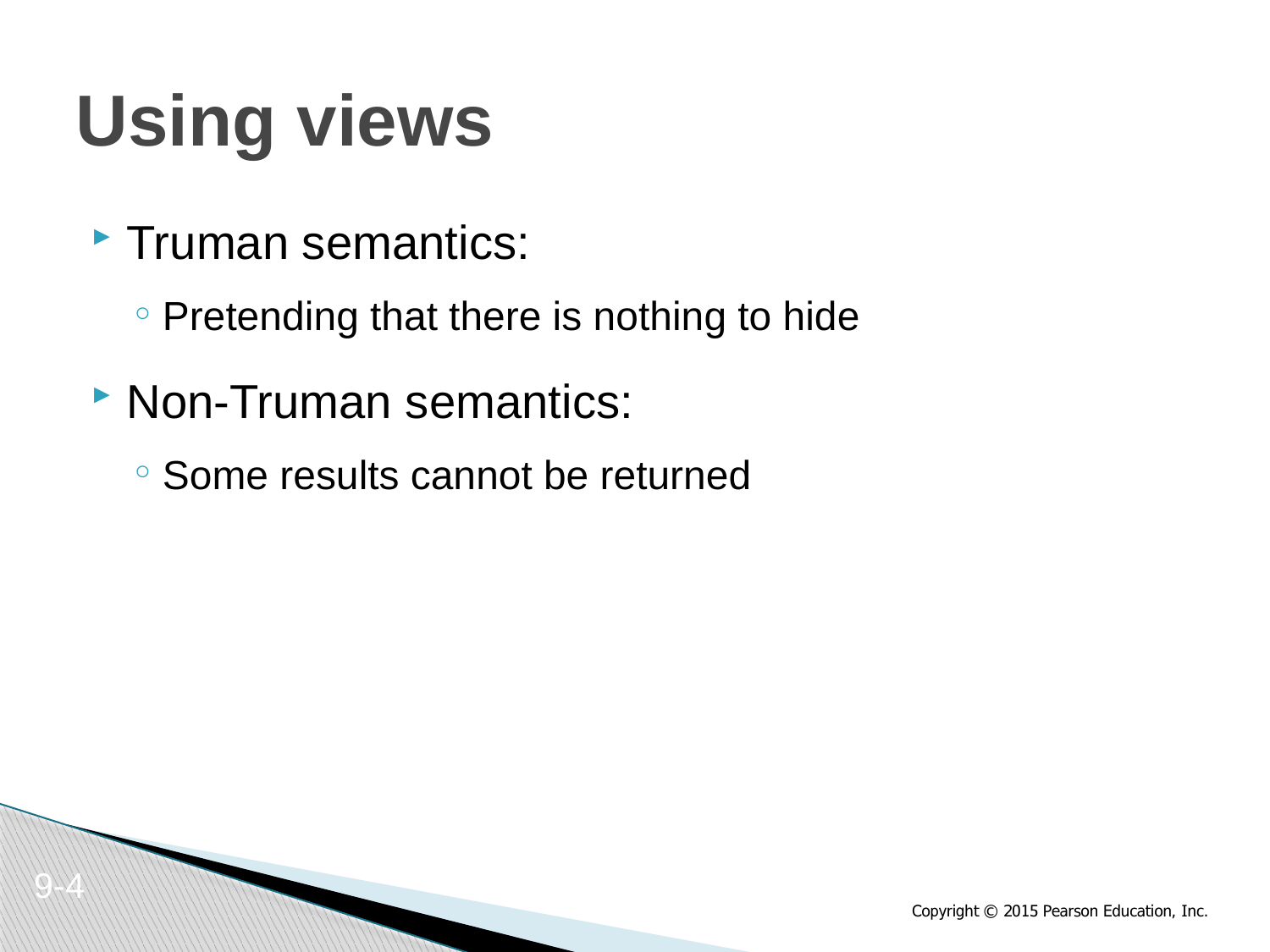

# Using views
Truman semantics:
Pretending that there is nothing to hide
Non-Truman semantics:
Some results cannot be returned
9-4